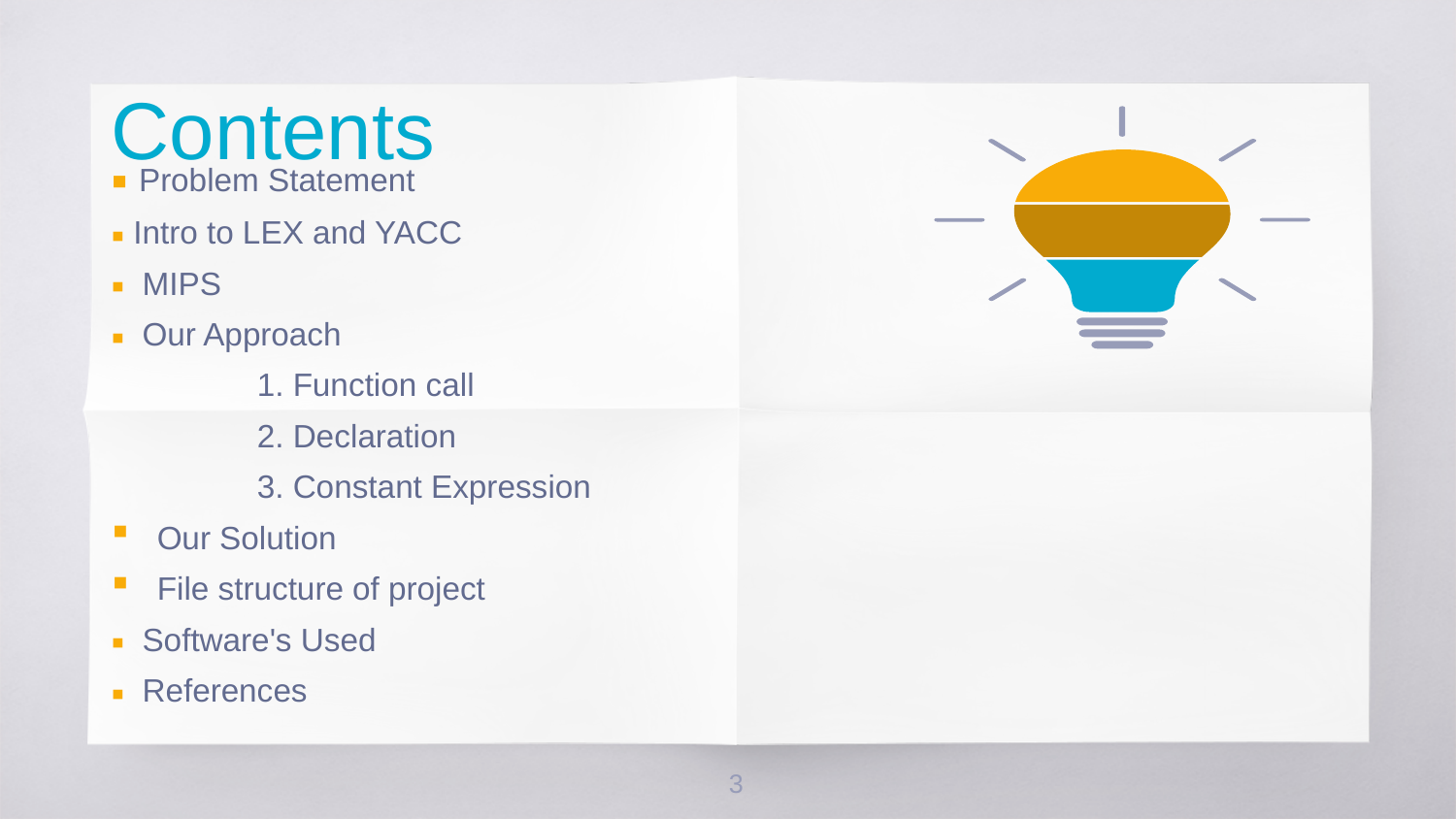

Contents

 Problem Statement
 Intro to LEX and YACC
  MIPS
  Our Approach
    	1. Function call
 	2. Declaration
 	3. Constant Expression
Our Solution
File structure of project
  Software's Used
  References
3